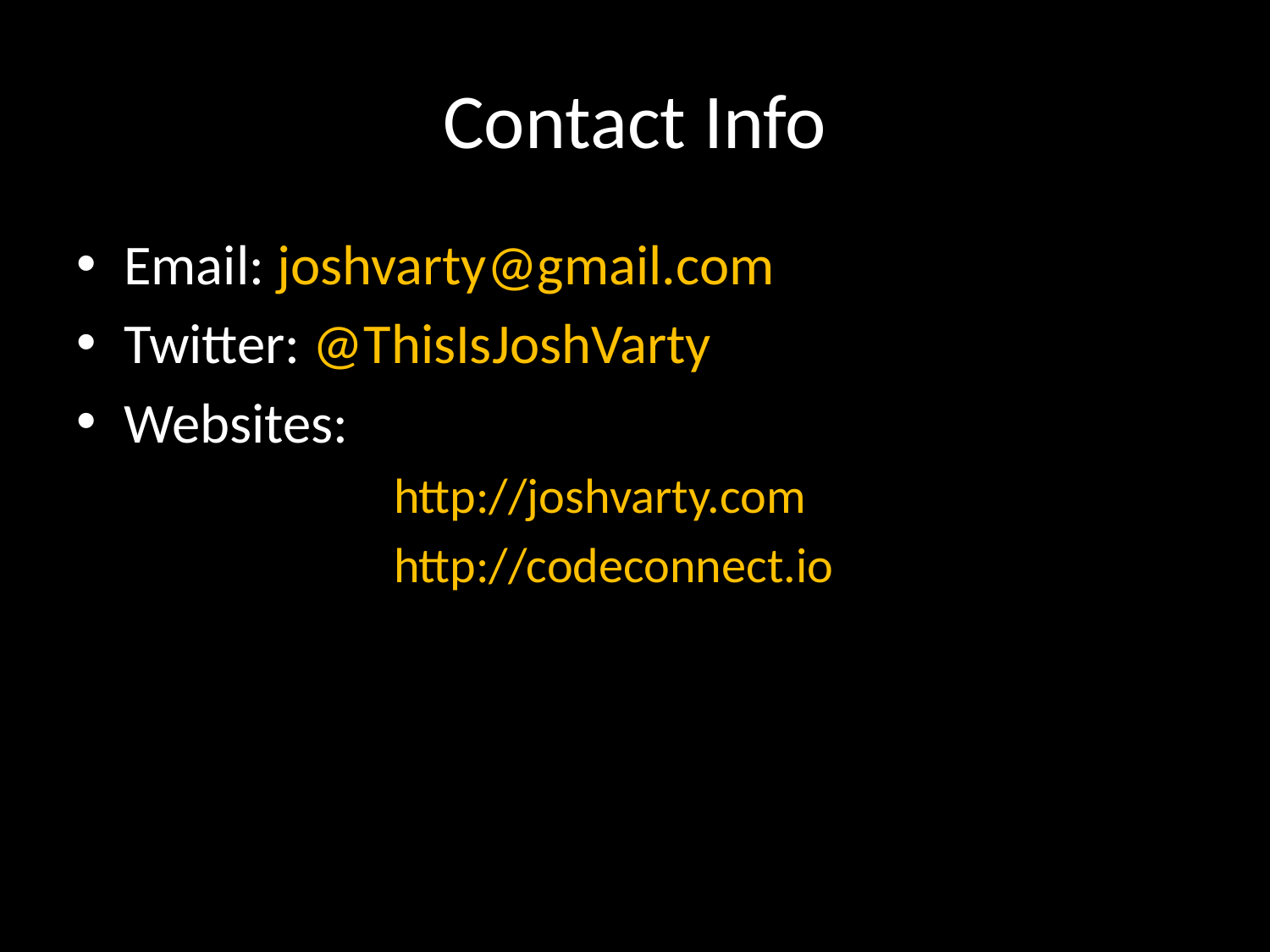

# Contact Info
Email: joshvarty@gmail.com
Twitter: @ThisIsJoshVarty
Websites:
		http://joshvarty.com
		http://codeconnect.io